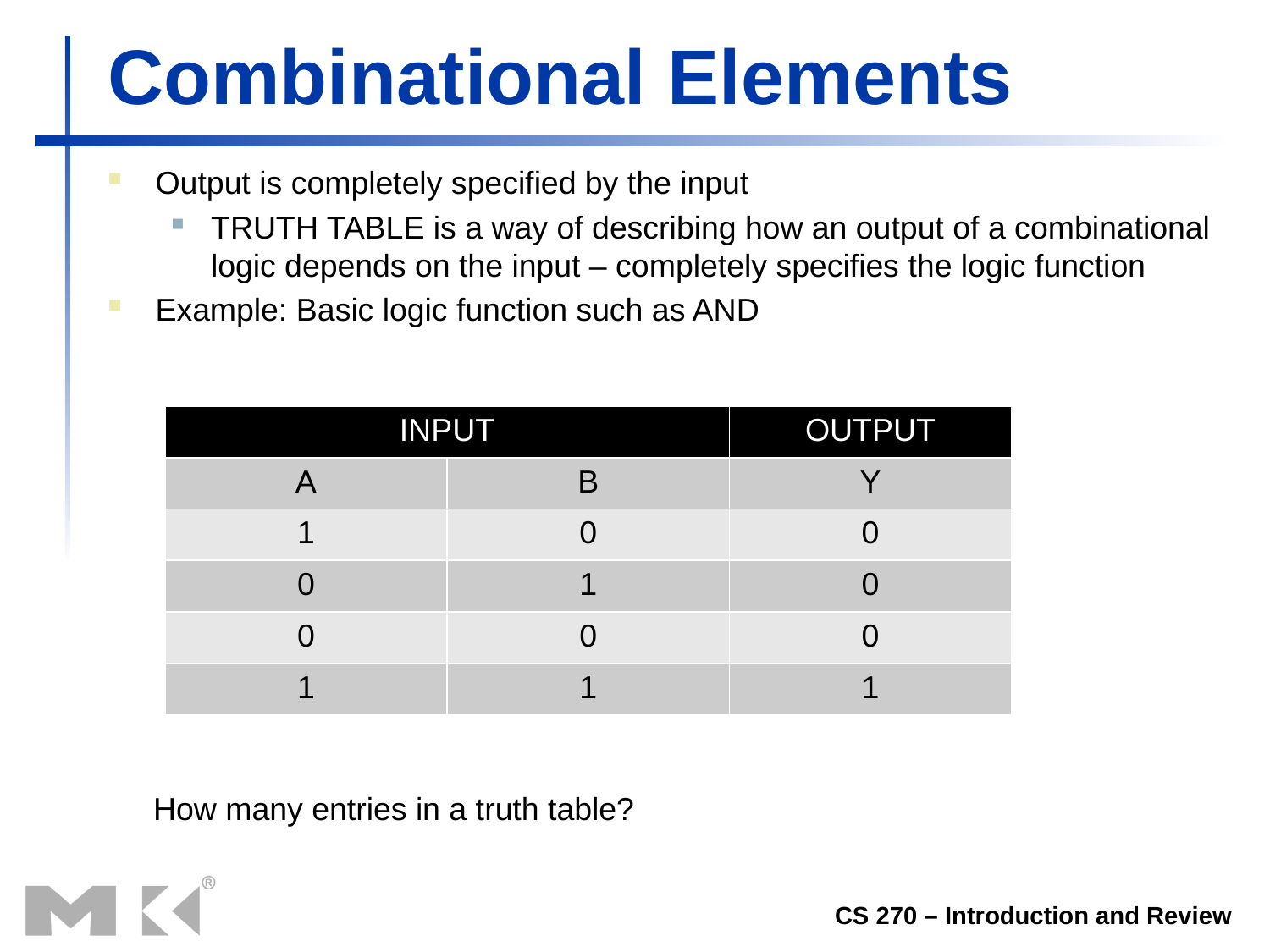

# Combinational Elements
Output is completely specified by the input
TRUTH TABLE is a way of describing how an output of a combinational logic depends on the input – completely specifies the logic function
Example: Basic logic function such as AND

| INPUT |  | OUTPUT |
| --- | --- | --- |
| A | B | Y |
| 1 | 0 | 0 |
| 0 | 1 | 0 |
| 0 | 0 | 0 |
| 1 | 1 | 1 |
How many entries in a truth table?
CS 270 – Introduction and Review